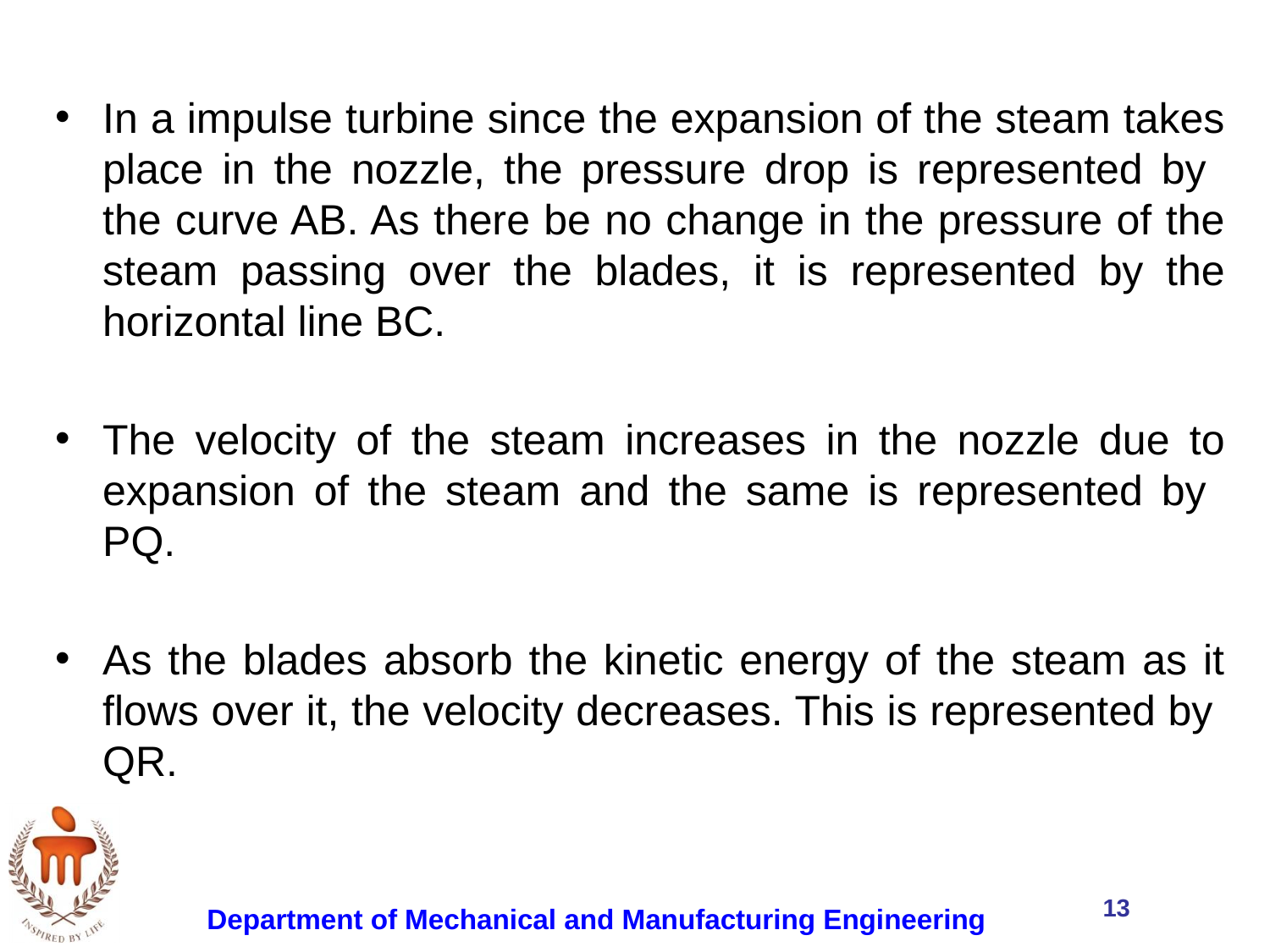

In a impulse turbine since the expansion of the steam takes place in the nozzle, the pressure drop is represented by  the curve AB. As there be no change in the pressure of the steam passing over the blades, it is represented by the horizontal line BC.

The velocity of the steam increases in the nozzle due to expansion of the steam and the same is represented by  PQ.

As the blades absorb the kinetic energy of the steam as it flows over it, the velocity decreases. This is represented by  QR.

13
Department of Mechanical and Manufacturing Engineering